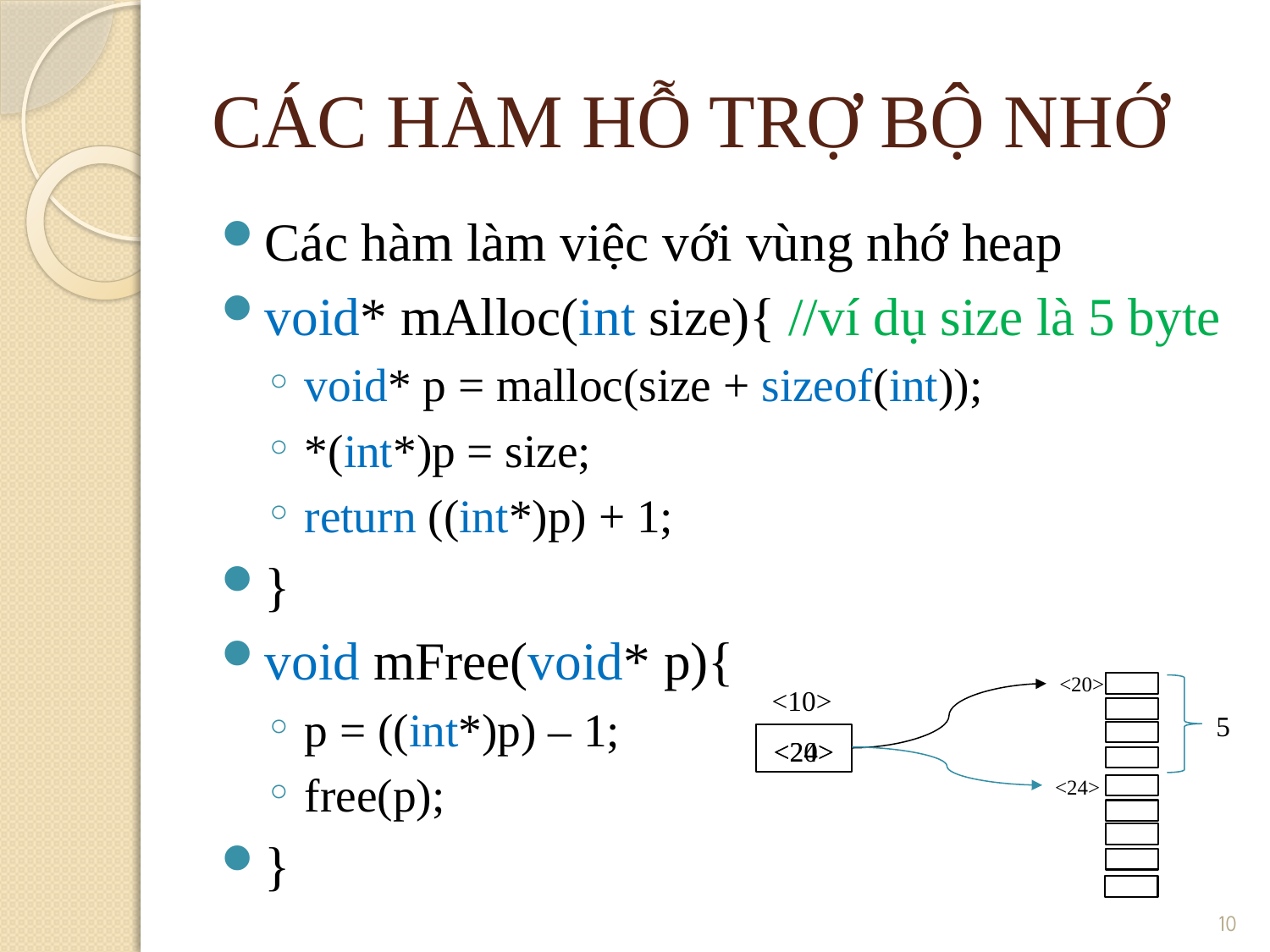

CÁC HÀM HỖ TRỢ BỘ NHỚ
Các hàm làm việc với vùng nhớ heap
void* mAlloc(int size){ //ví dụ size là 5 byte
void* p = malloc(size + sizeof(int));
*(int*)p = size;
return ((int*)p) + 1;
}
void mFree(void* p){
p = ((int*)p) – 1;
free(p);
}
<20>

<10>

5

<24>
<20>

<24>

10